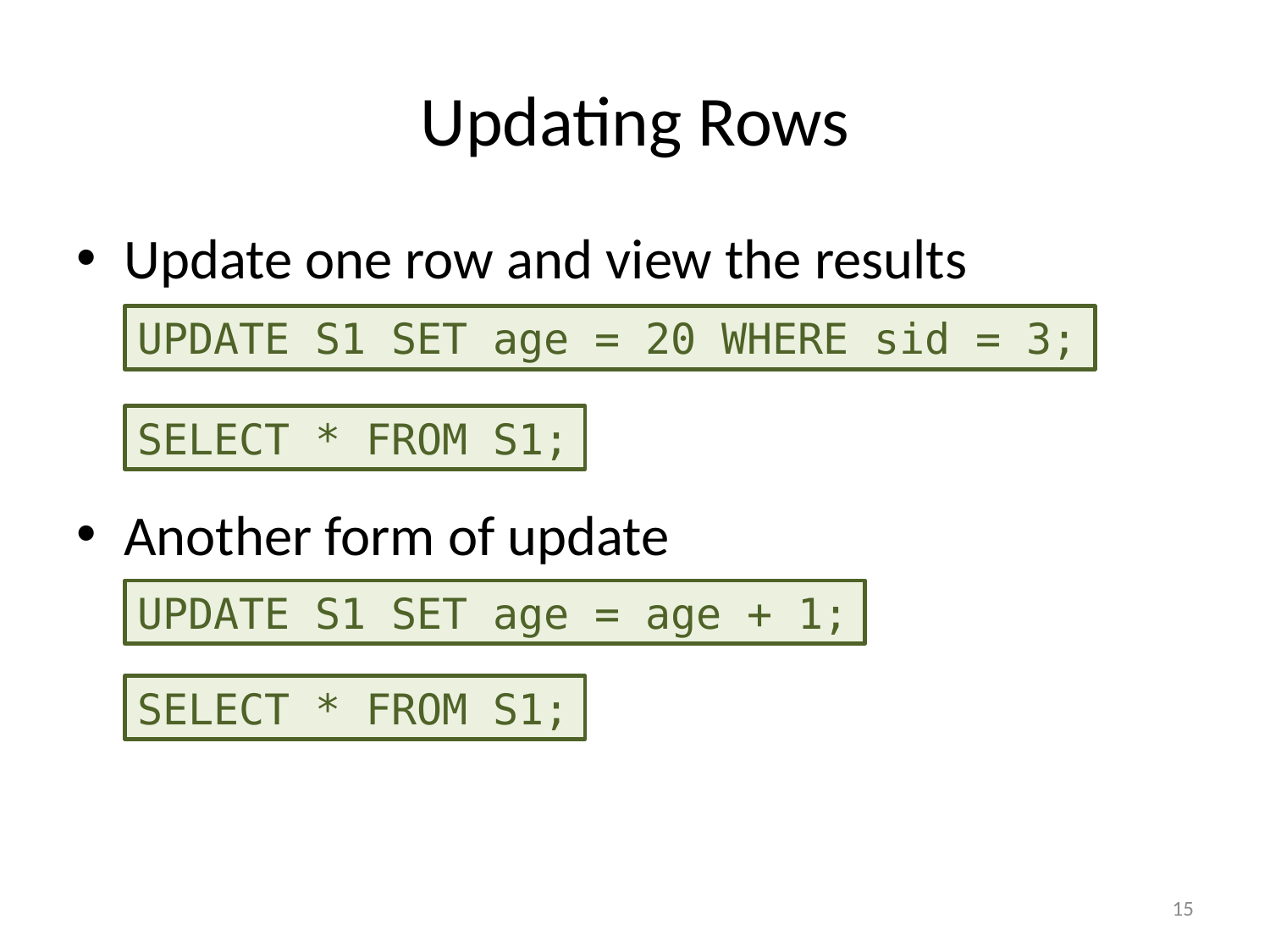

# Updating Rows
Update one row and view the results

Another form of update

UPDATE S1 SET age = 20 WHERE sid = 3;
SELECT * FROM S1;
UPDATE S1 SET age = age + 1;
SELECT * FROM S1;
15